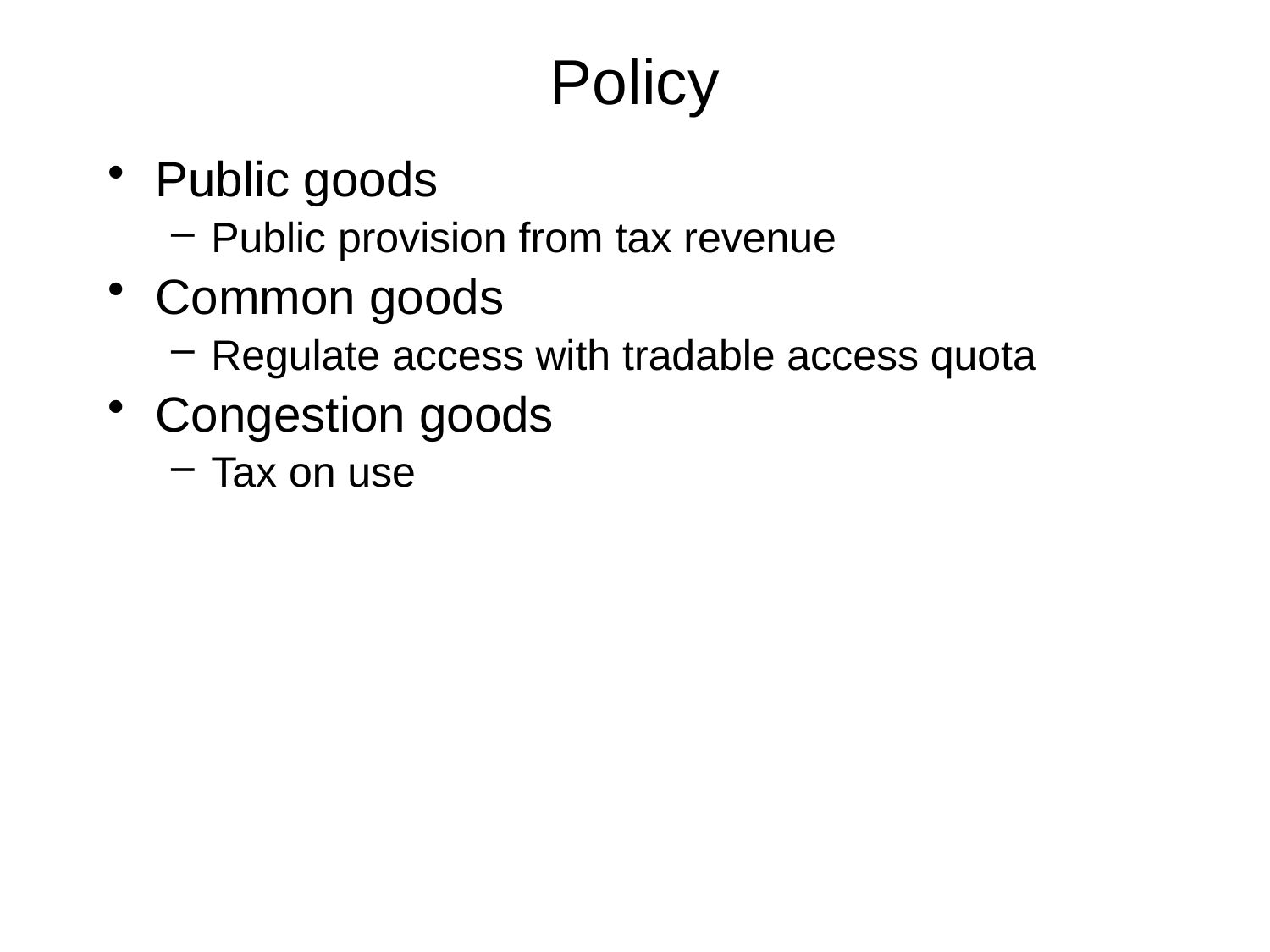

# Policy
Public goods
Public provision from tax revenue
Common goods
Regulate access with tradable access quota
Congestion goods
Tax on use